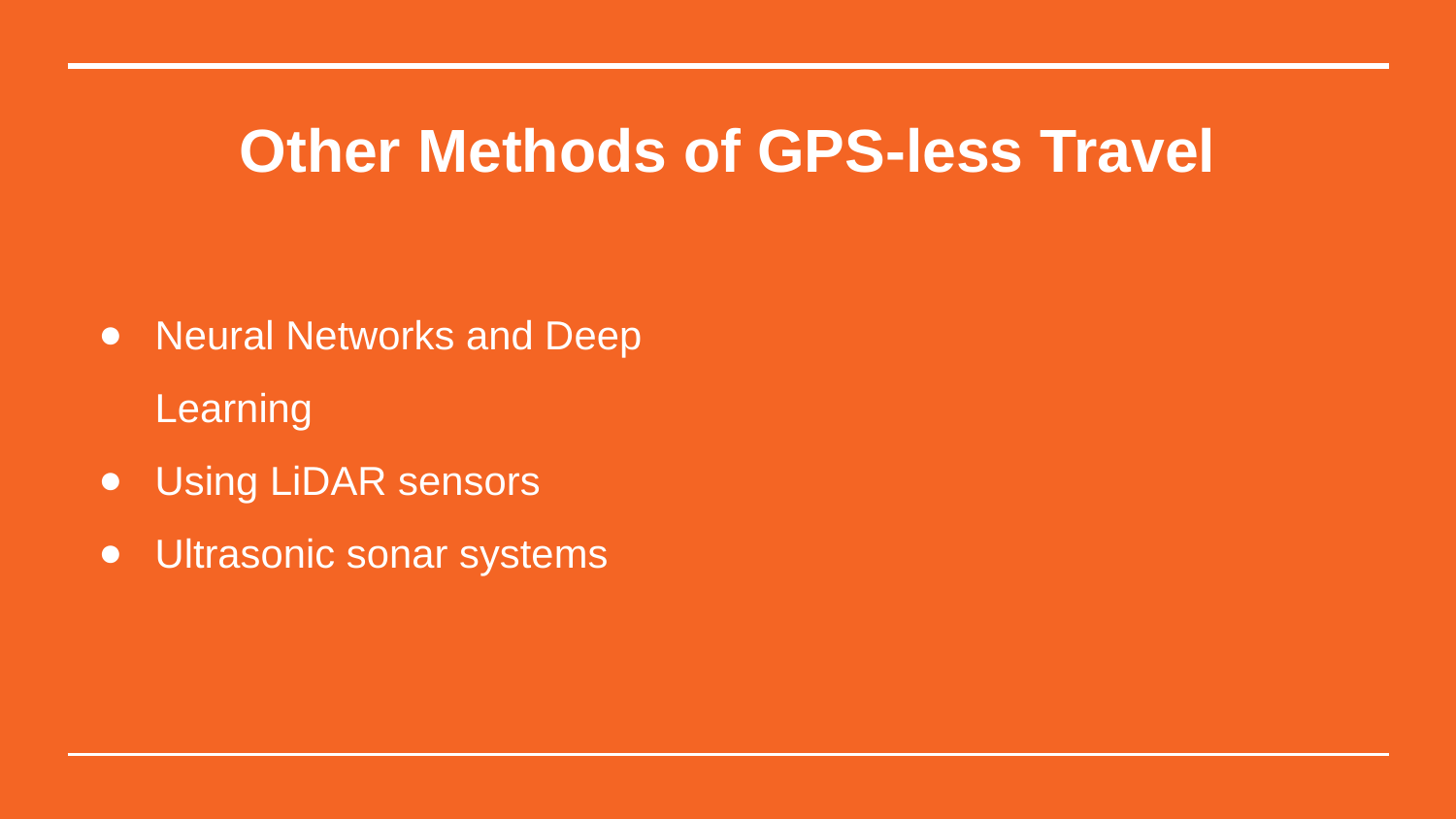

# Other Methods of GPS-less Travel
Neural Networks and Deep Learning
Using LiDAR sensors
Ultrasonic sonar systems